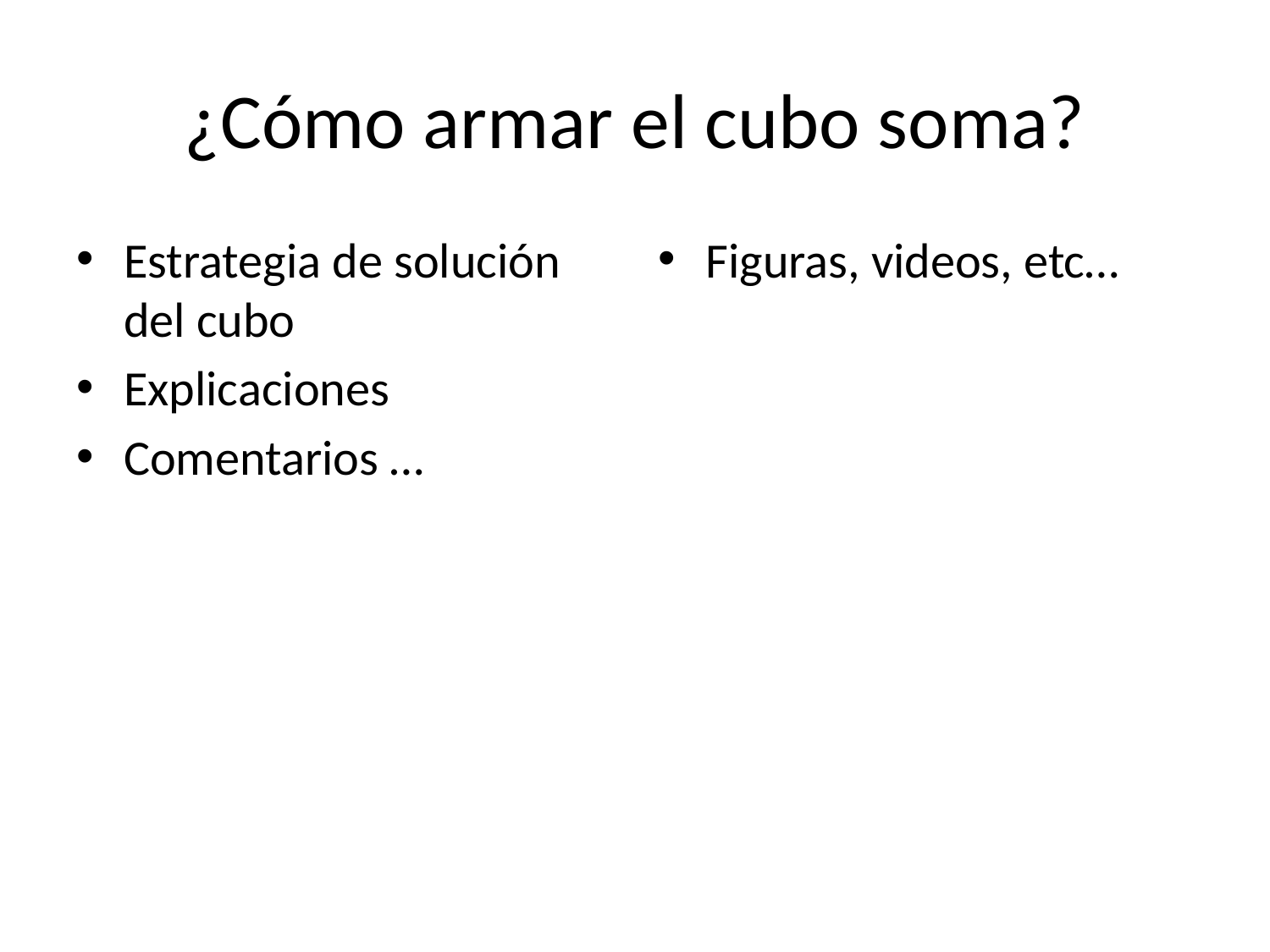

# ¿Cómo armar el cubo soma?
Estrategia de solución del cubo
Explicaciones
Comentarios …
Figuras, videos, etc…